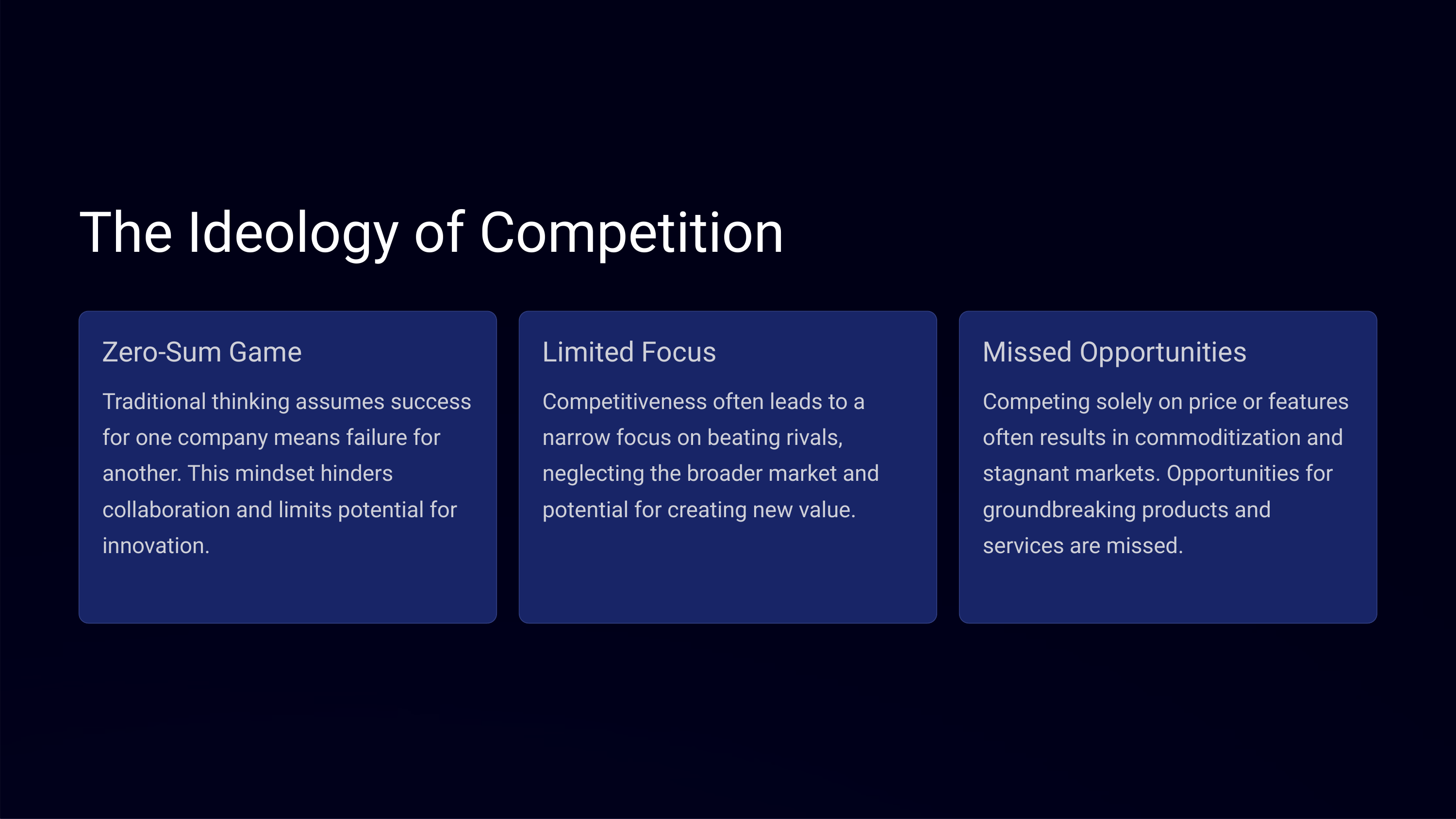

The Ideology of Competition

Zero-Sum Game

Limited Focus

Missed Opportunities

Traditional thinking assumes success for one company means failure for another. This mindset hinders collaboration and limits potential for innovation.

Competitiveness often leads to a narrow focus on beating rivals, neglecting the broader market and potential for creating new value.

Competing solely on price or features often results in commoditization and stagnant markets. Opportunities for groundbreaking products and services are missed.